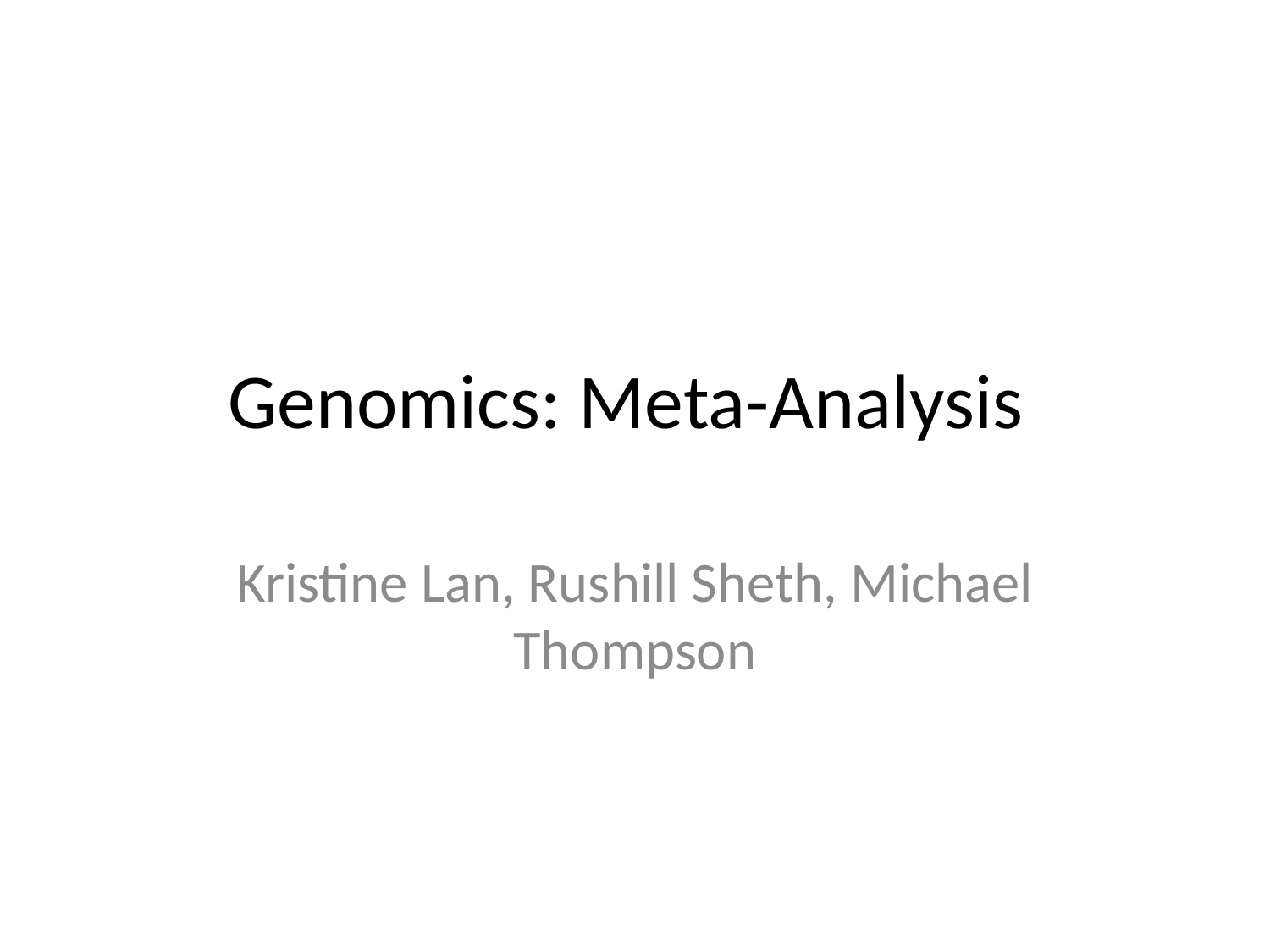

# Genomics: Meta-Analysis
Kristine Lan, Rushill Sheth, Michael Thompson